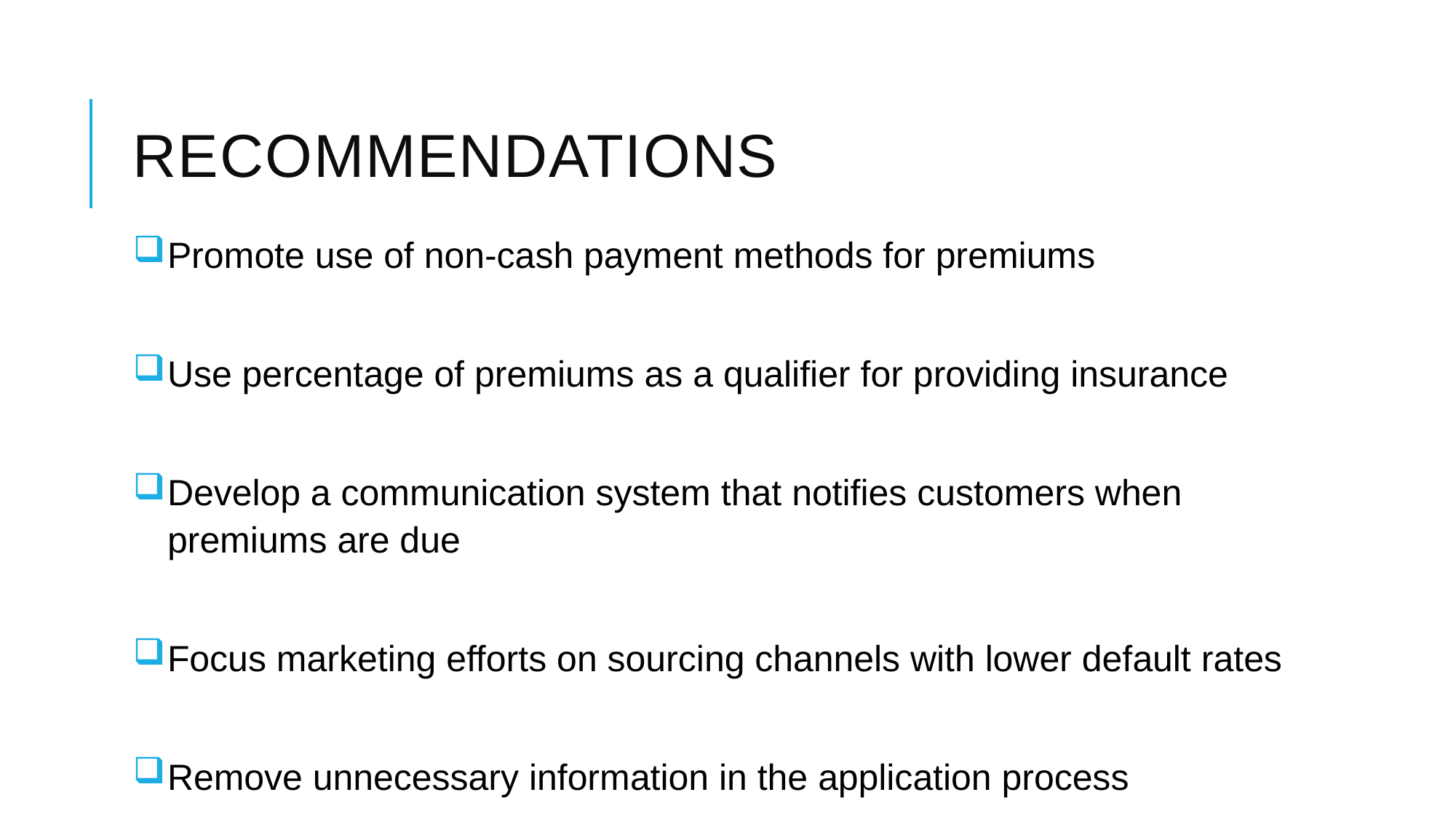

# recommendations
Promote use of non-cash payment methods for premiums

Use percentage of premiums as a qualifier for providing insurance

Develop a communication system that notifies customers when premiums are due

Focus marketing efforts on sourcing channels with lower default rates

Remove unnecessary information in the application process